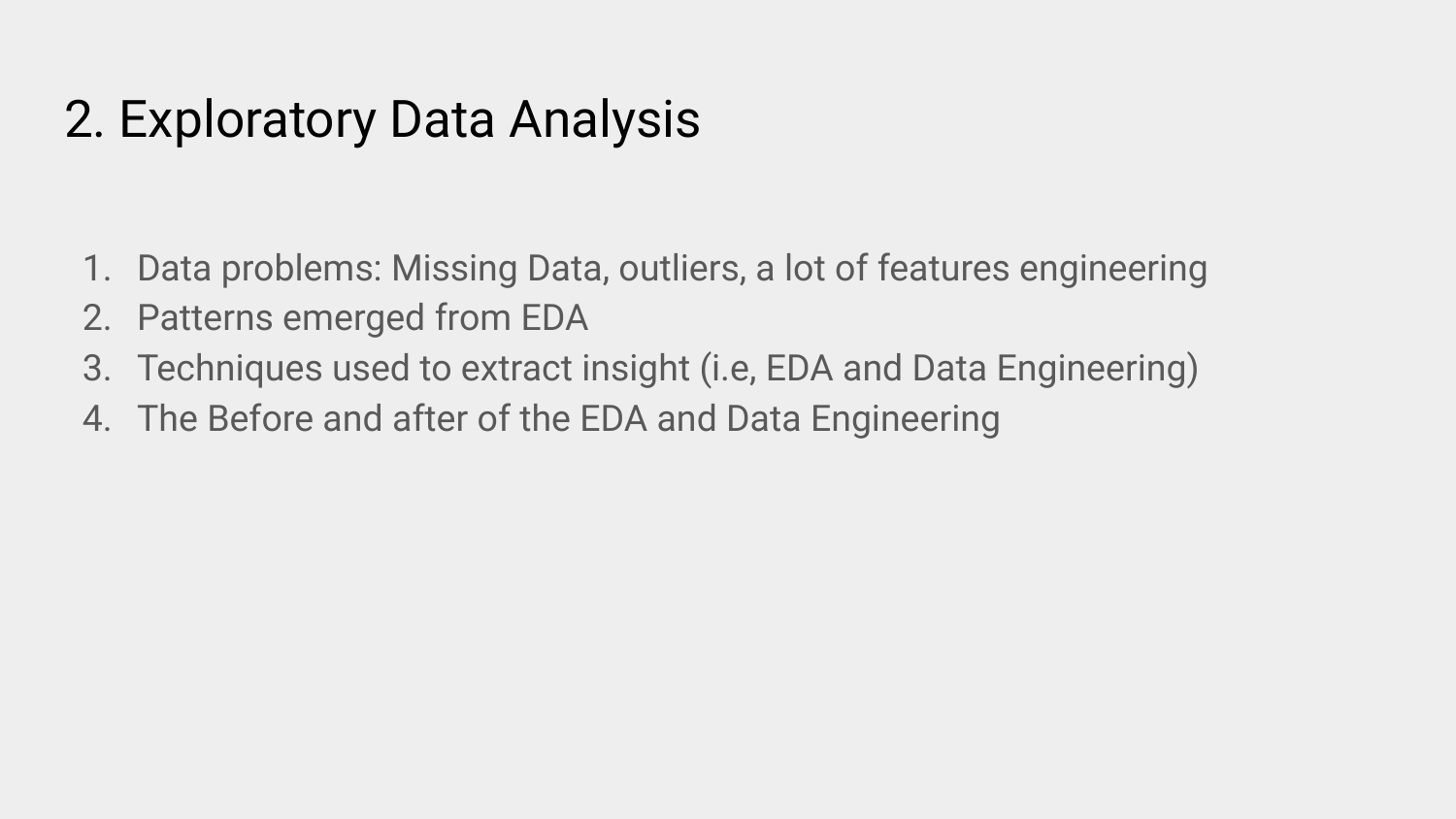

# 2. Exploratory Data Analysis
Data problems: Missing Data, outliers, a lot of features engineering
Patterns emerged from EDA
Techniques used to extract insight (i.e, EDA and Data Engineering)
The Before and after of the EDA and Data Engineering